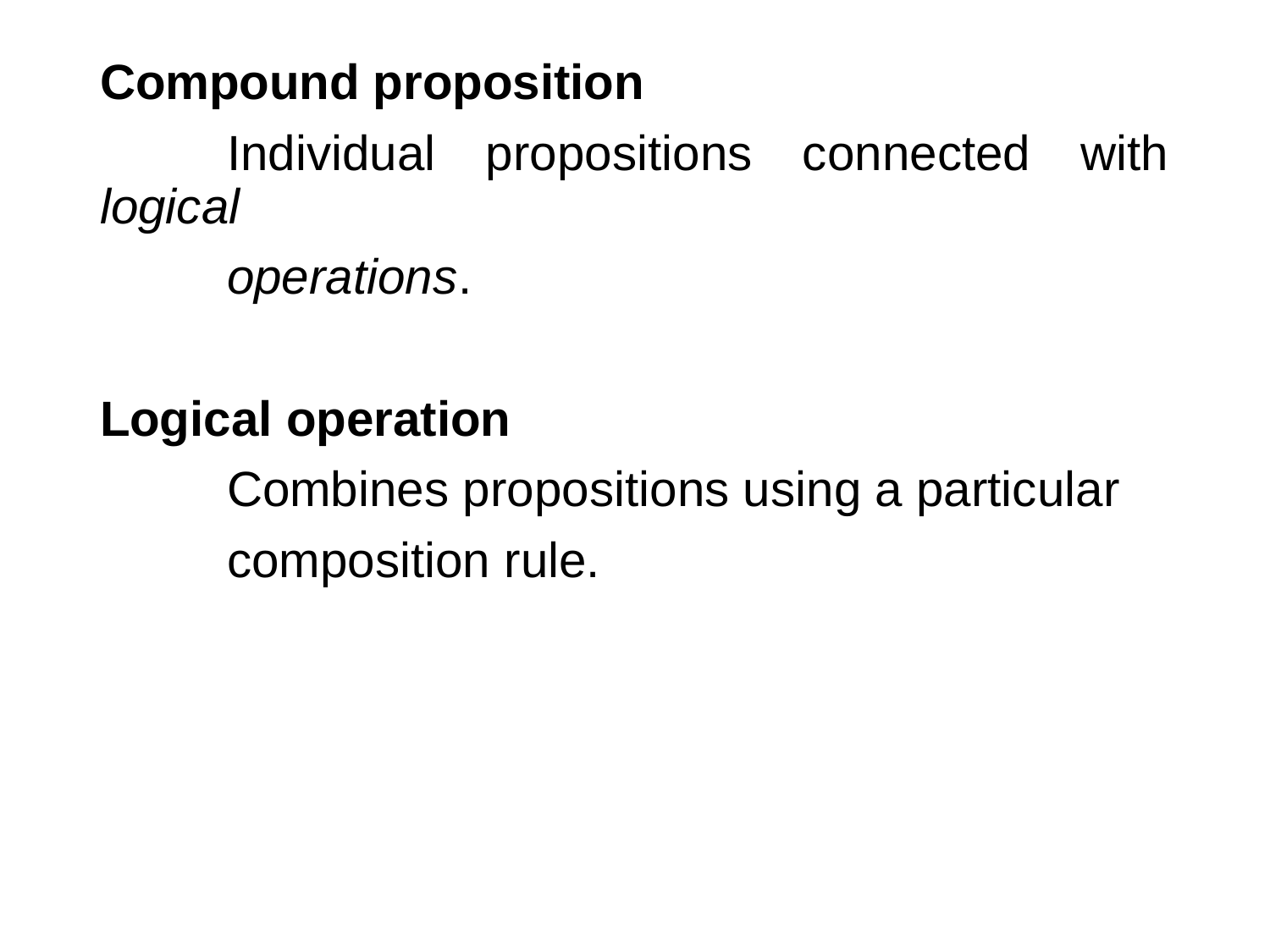

Compound proposition
	Individual propositions connected with logical
	operations.

Logical operation
	Combines propositions using a particular
	composition rule.